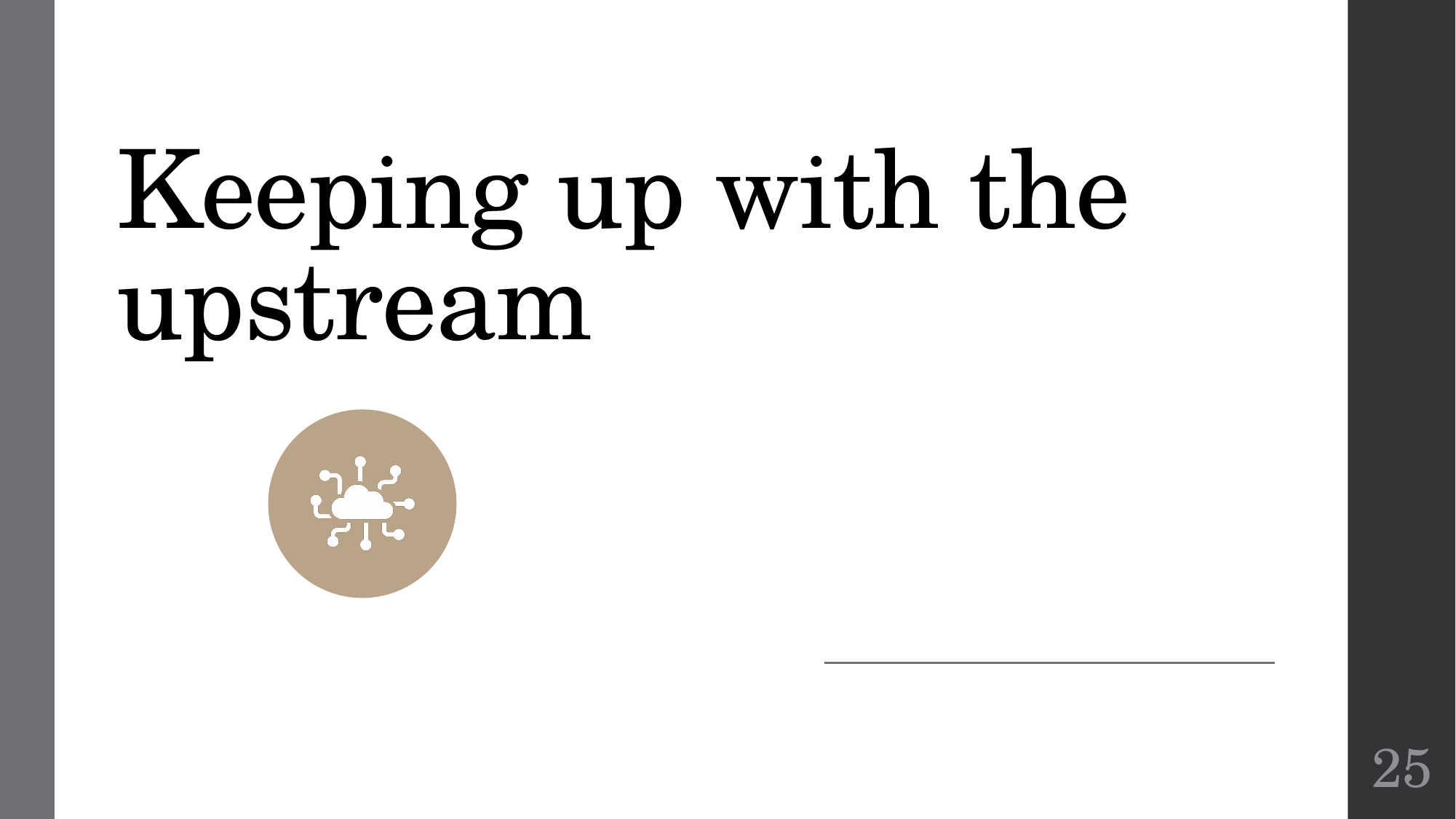

# Keeping up with the upstream

25